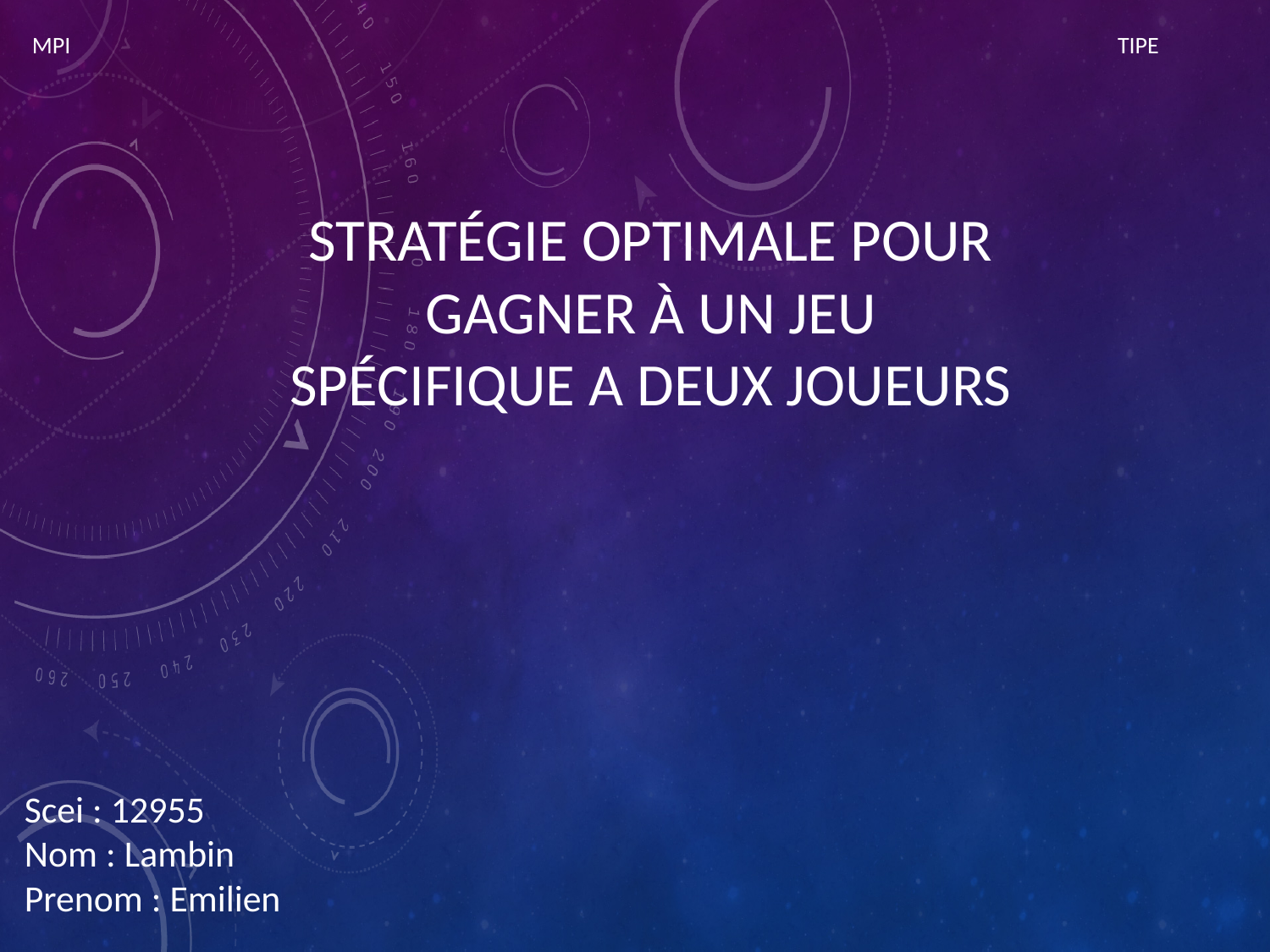

MPI
TIPE
# Stratégie optimale pour gagner à un jeu spécifique a deux joueurs

Scei : 12955
Nom : Lambin
Prenom : Emilien
1